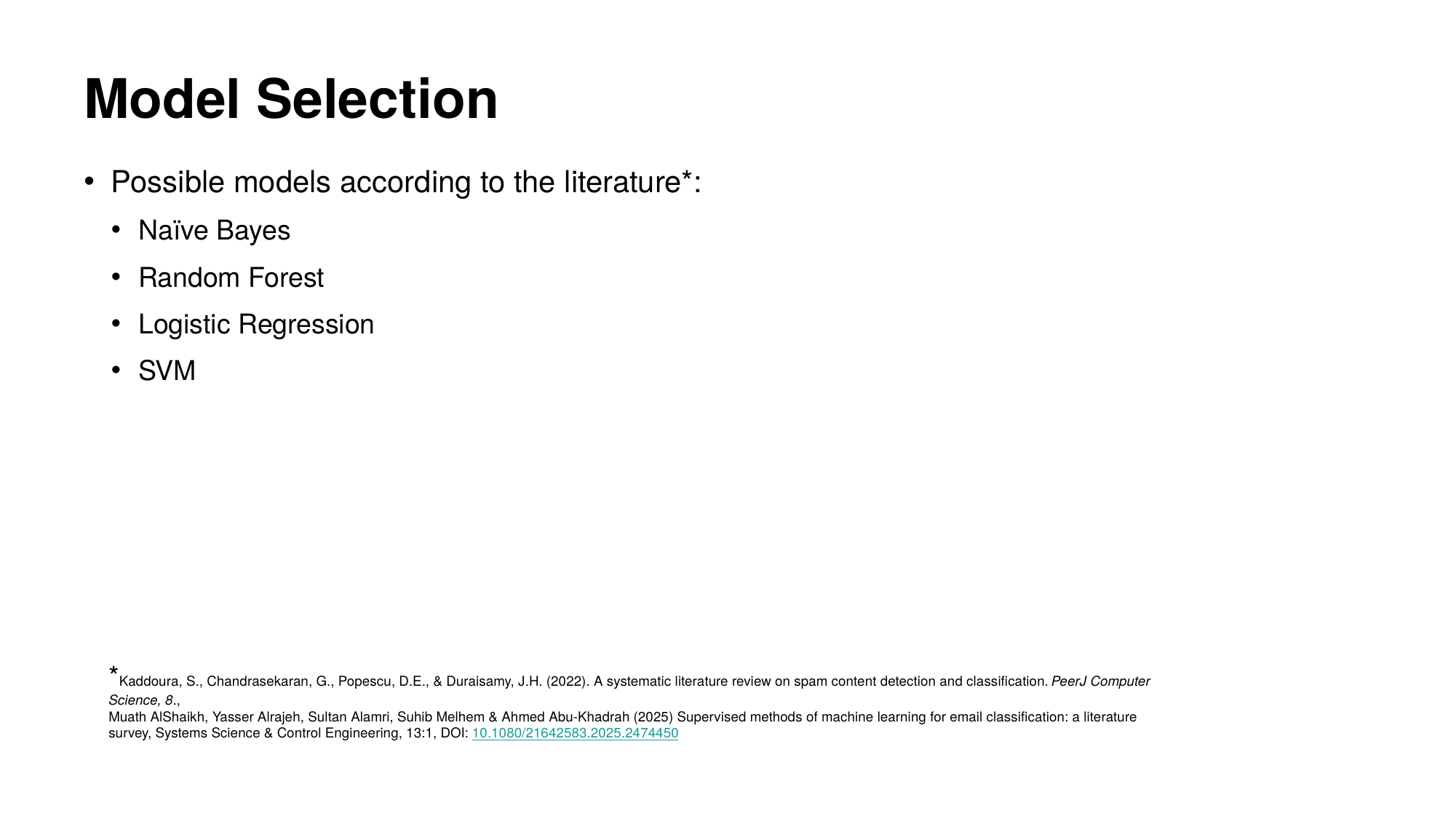

# Model Selection
Possible models according to the literature*:
Naïve Bayes
Random Forest
Logistic Regression
SVM
*Kaddoura, S., Chandrasekaran, G., Popescu, D.E., & Duraisamy, J.H. (2022). A systematic literature review on spam content detection and classification. PeerJ Computer Science, 8.,
Muath AlShaikh, Yasser Alrajeh, Sultan Alamri, Suhib Melhem & Ahmed Abu-Khadrah (2025) Supervised methods of machine learning for email classification: a literature survey, Systems Science & Control Engineering, 13:1, DOI: 10.1080/21642583.2025.2474450